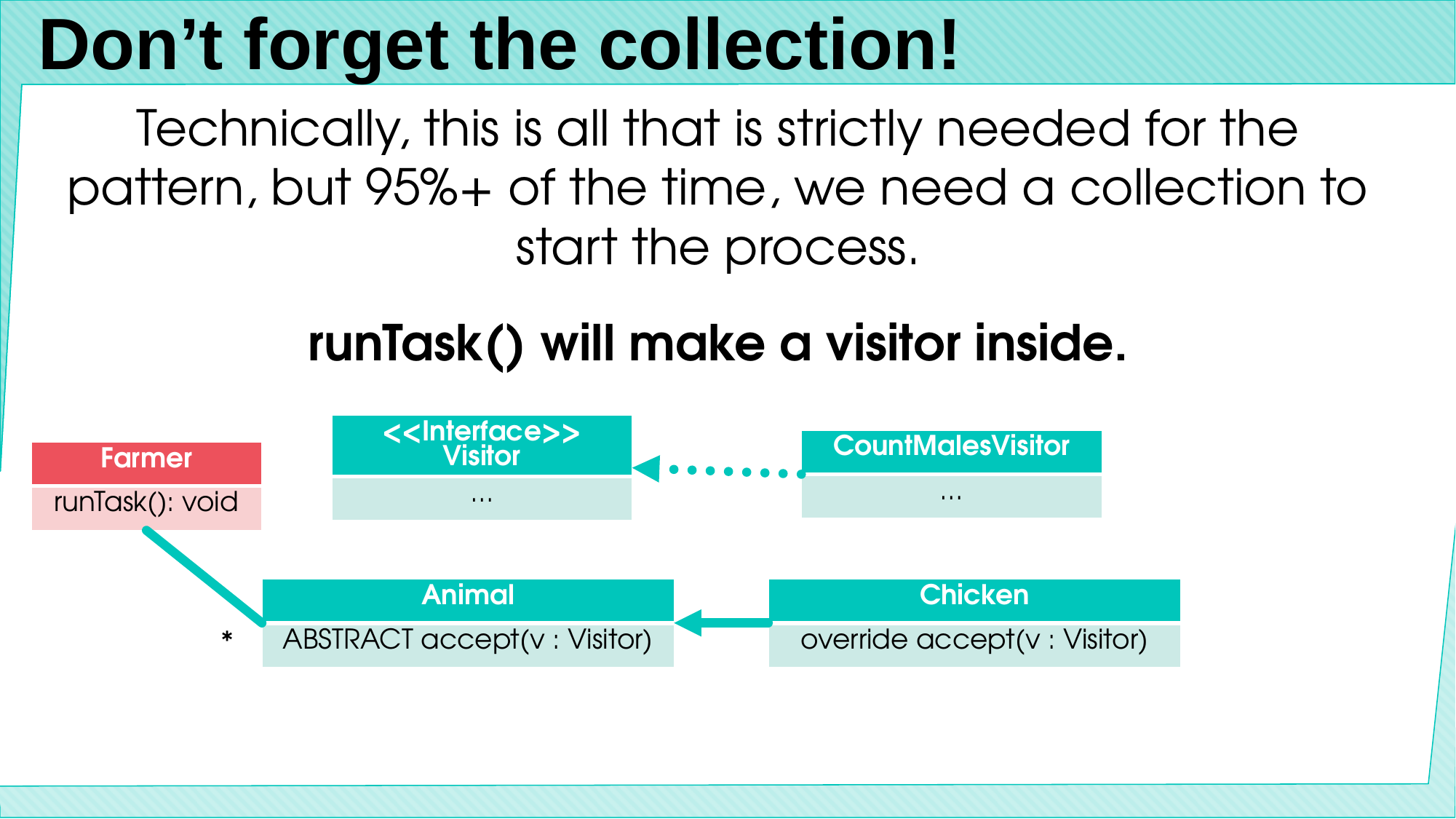

# Don’t forget the collection!
Technically, this is all that is strictly needed for the pattern, but 95%+ of the time, we need a collection to start the process.
runTask() will make a visitor inside.

| <<Interface>> Visitor |
| --- |
| … |
| CountMalesVisitor |
| --- |
| … |
| Farmer |
| --- |
| runTask(): void |
| Animal |
| --- |
| ABSTRACT accept(v : Visitor) |
| Chicken |
| --- |
| override accept(v : Visitor) |
*